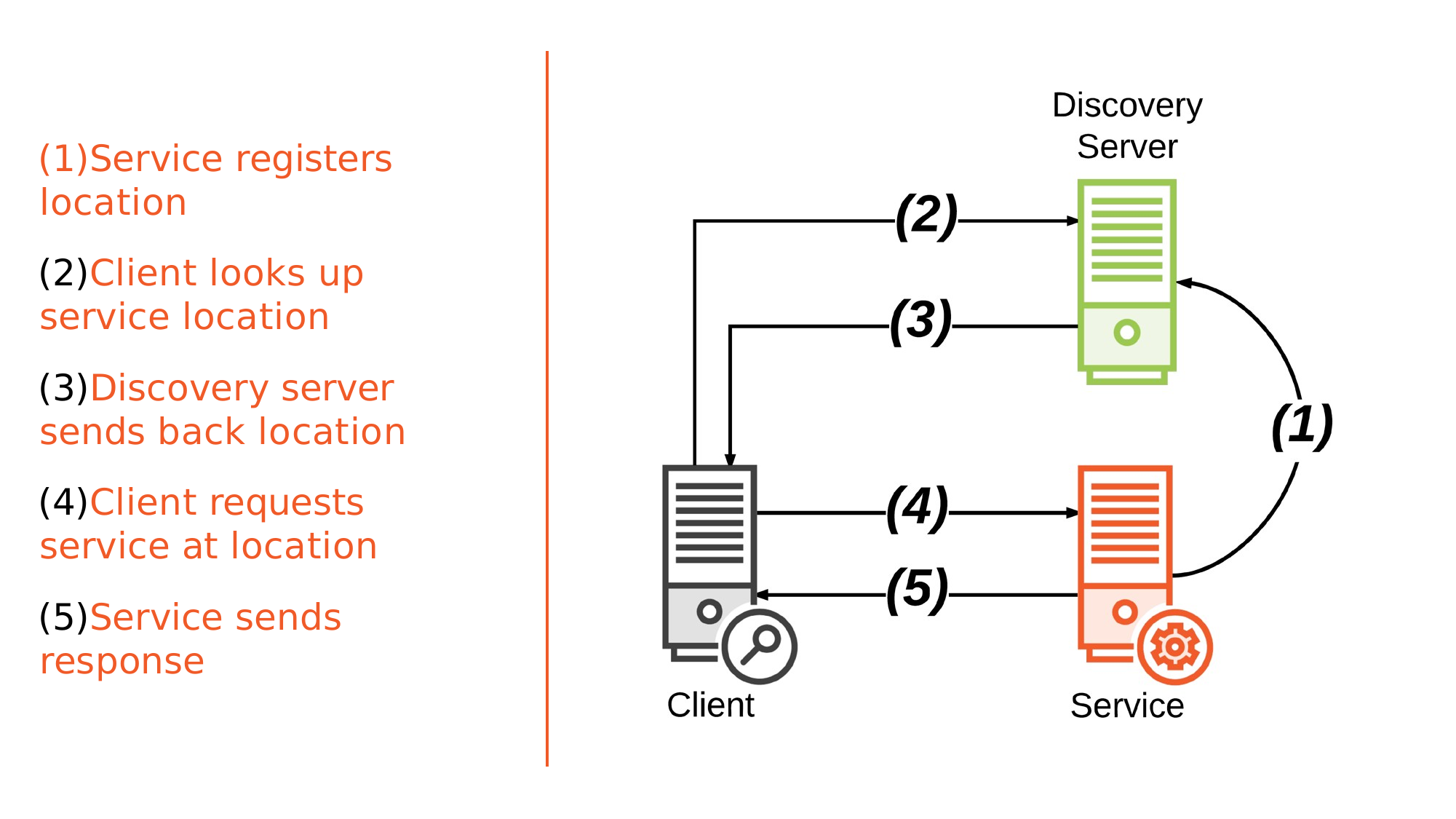

Service registers  location
Client looks up  service location
Discovery server  sends back location
Client requests  service at location
Service sends  response